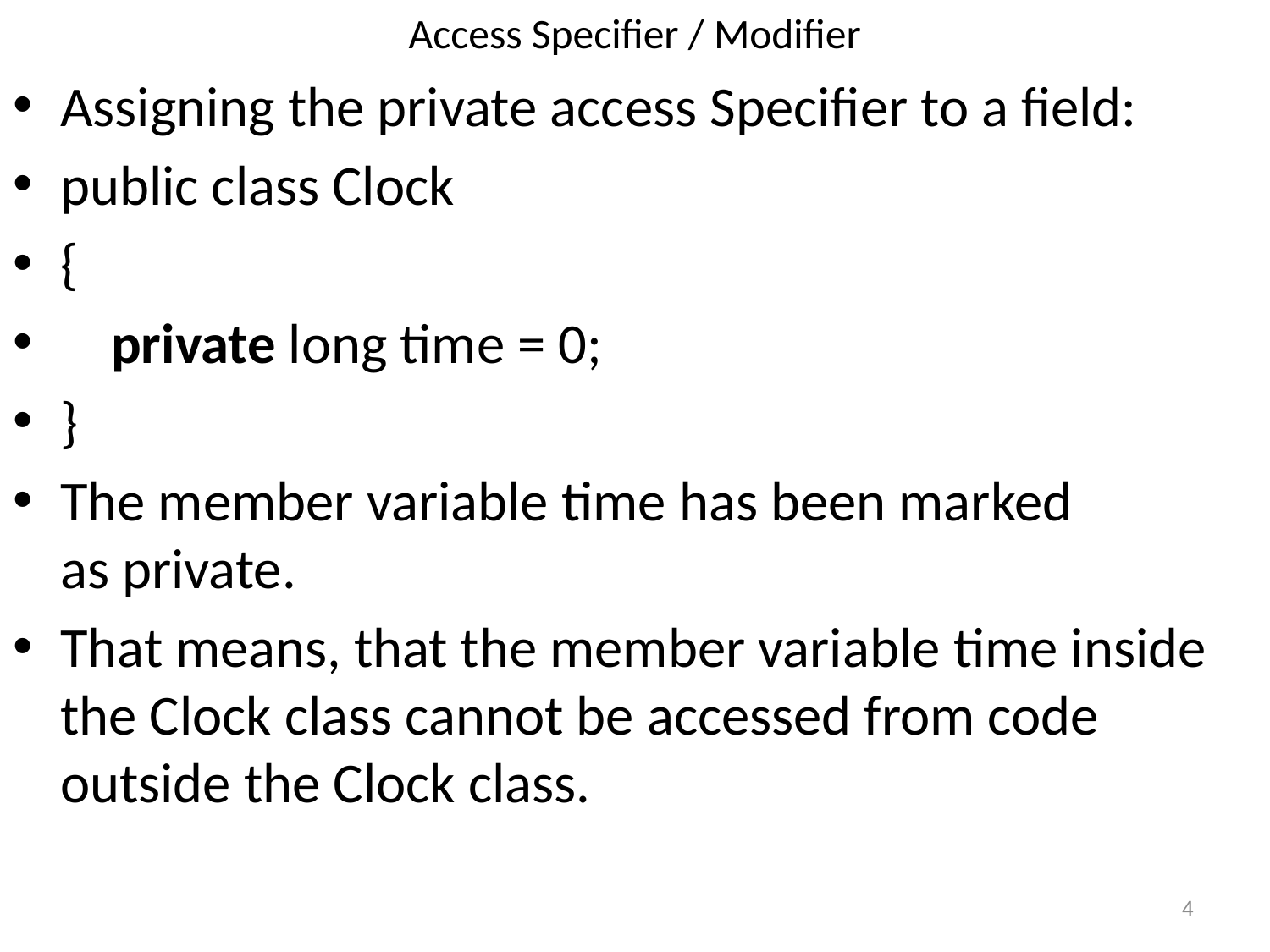

# Access Specifier / Modifier
Assigning the private access Specifier to a field:
public class Clock
{
    private long time = 0;
}
The member variable time has been marked as private.
That means, that the member variable time inside the Clock class cannot be accessed from code outside the Clock class.

4